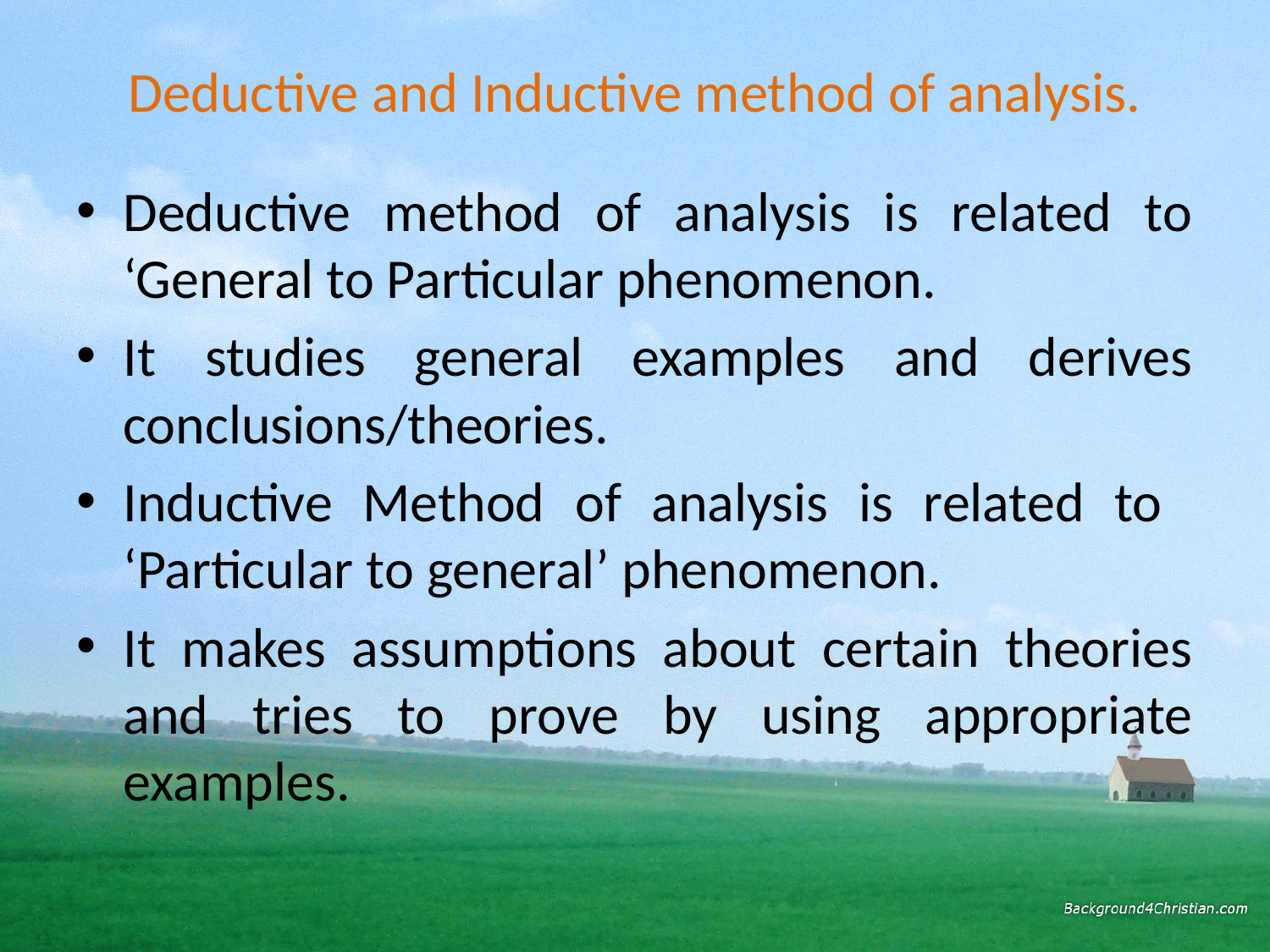

# Deductive and Inductive method of analysis.
Deductive method of analysis is related to ‘General to Particular phenomenon.
It studies general examples and derives conclusions/theories.
Inductive Method of analysis is related to  ‘Particular to general’ phenomenon.
It makes assumptions about certain theories and tries to prove by using appropriate examples.